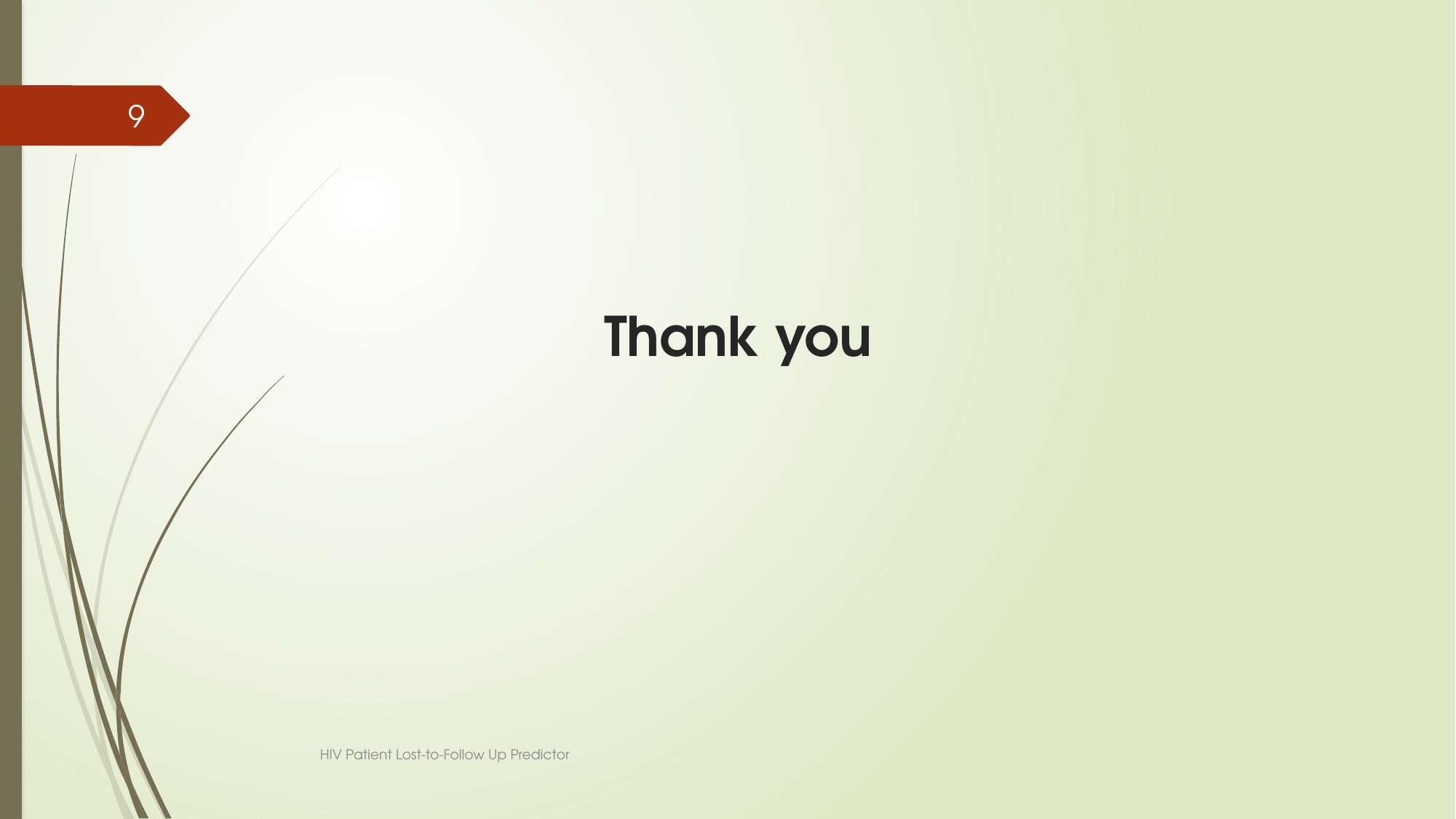

9
# Thank you
HIV Patient Lost-to-Follow Up Predictor